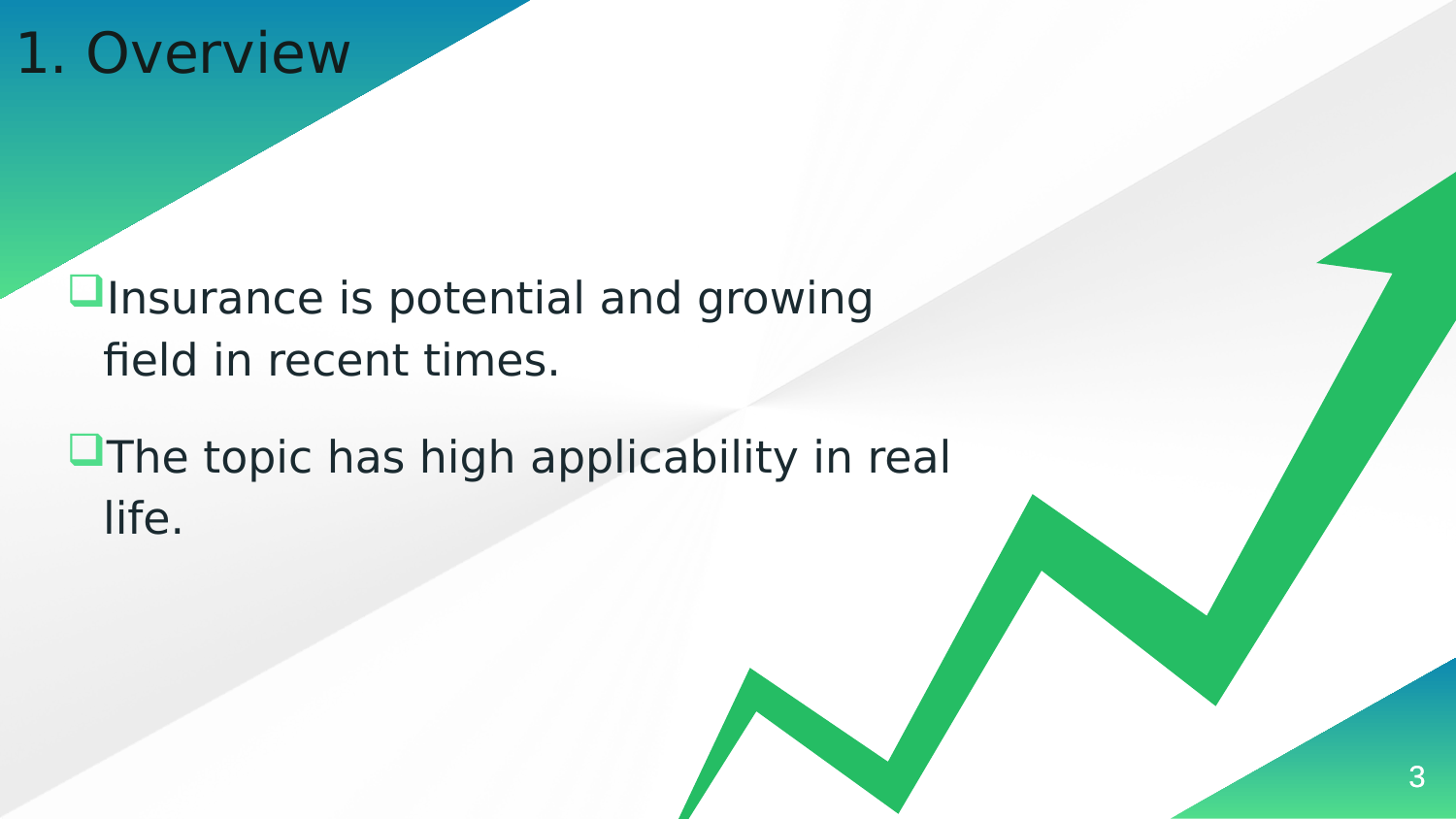

# 1. Overview

Insurance is potential and growing field in recent times.
The topic has high applicability in real life.

3
3